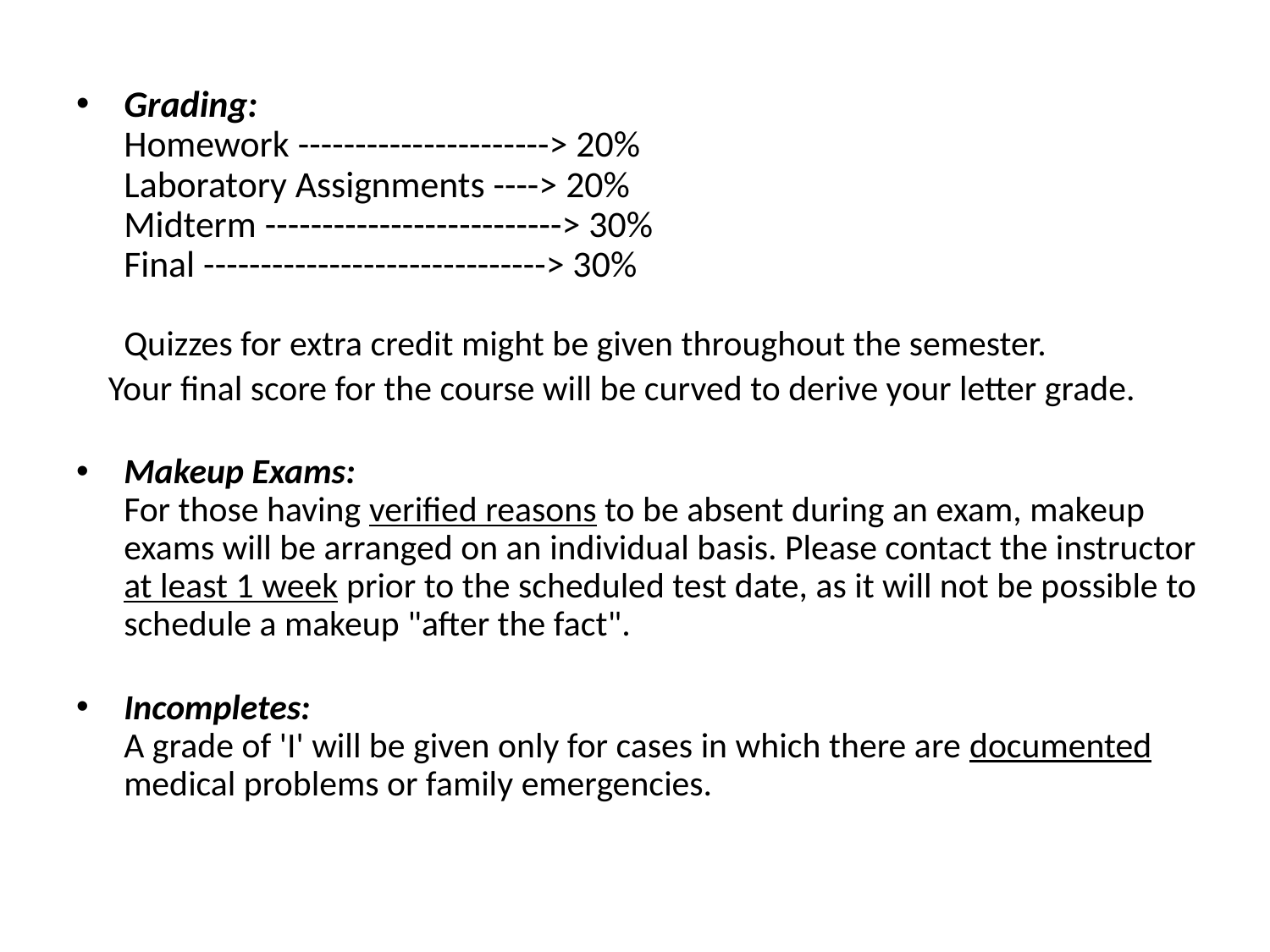

Grading:
Homework ----------------------> 20%
Laboratory Assignments ----> 20%
Midterm --------------------------> 30%
Final ------------------------------> 30%
Quizzes for extra credit might be given throughout the semester.
    Your final score for the course will be curved to derive your letter grade.
Makeup Exams:
For those having verified reasons to be absent during an exam, makeup exams will be arranged on an individual basis. Please contact the instructor at least 1 week prior to the scheduled test date, as it will not be possible to schedule a makeup "after the fact".
Incompletes:
A grade of 'I' will be given only for cases in which there are documented medical problems or family emergencies.